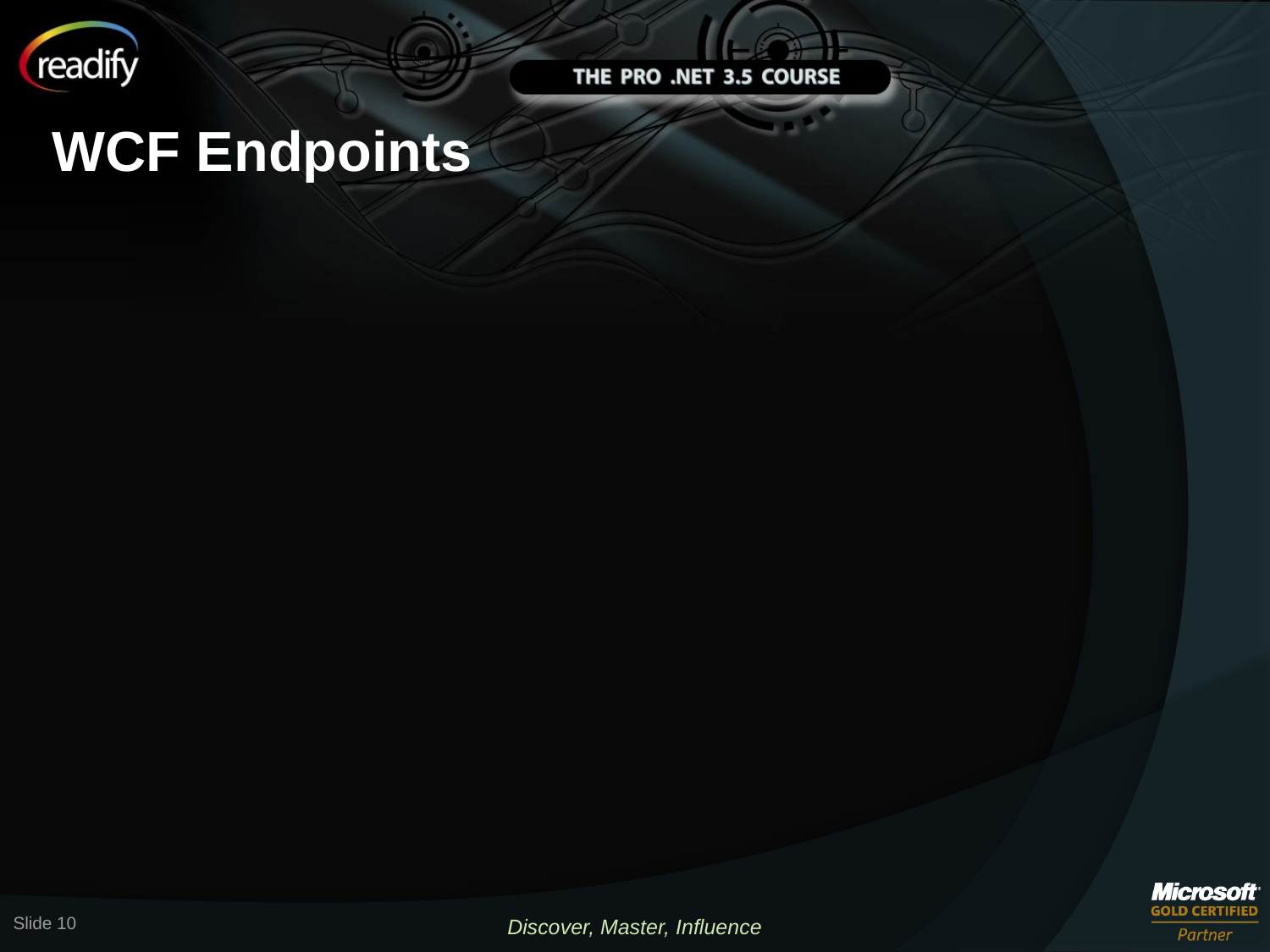

# WCF Endpoints
Every service must expose at least one endpoint
Each endpoint has exactly one contract
All endpoints should have unique addresses
Single service can expose multiple endpoints
Can use same or different bindings
Can expose same or different contracts
Are setup in a config file separated from the code
Slide 10